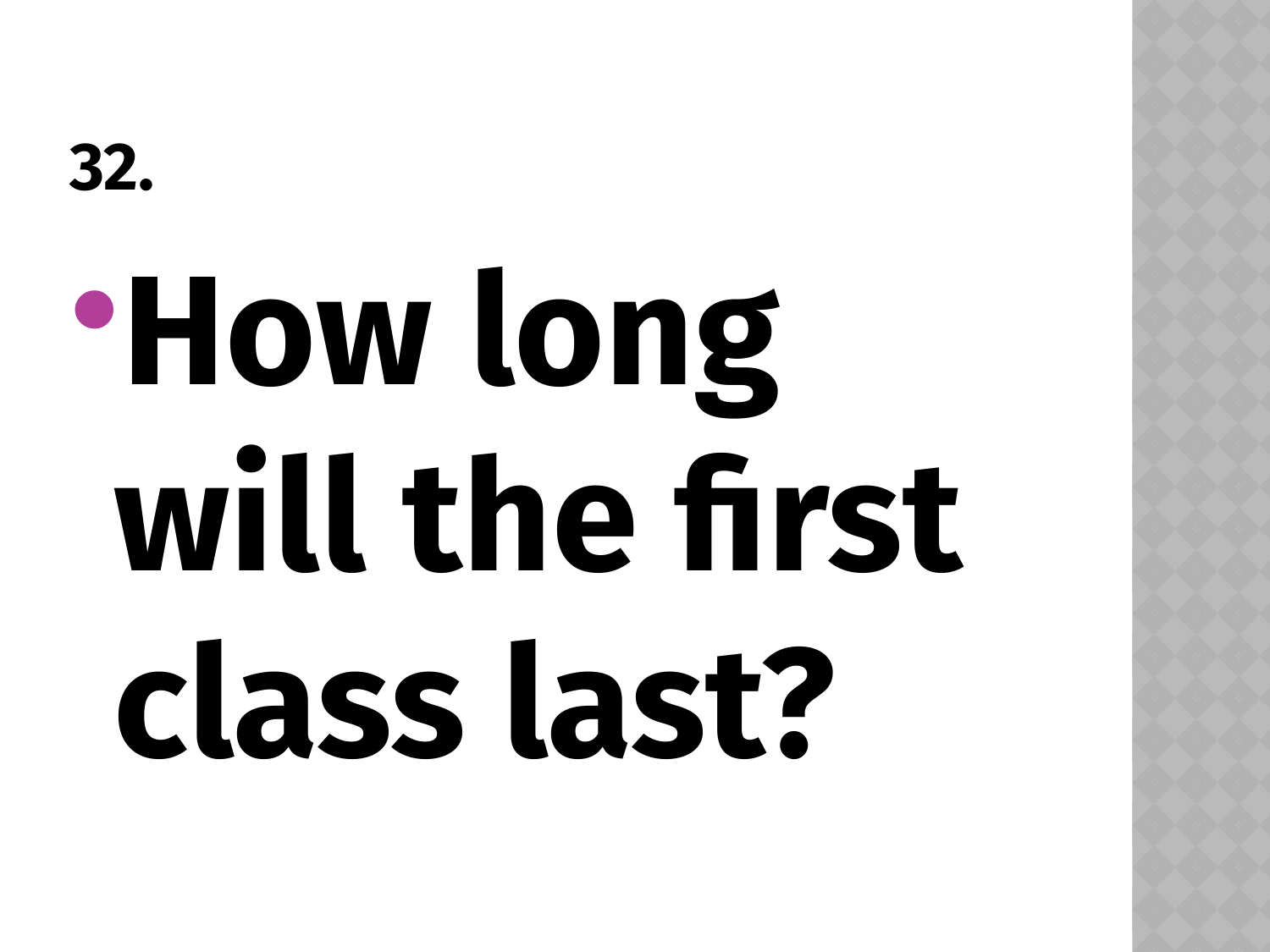

# 32.
How long will the first class last?